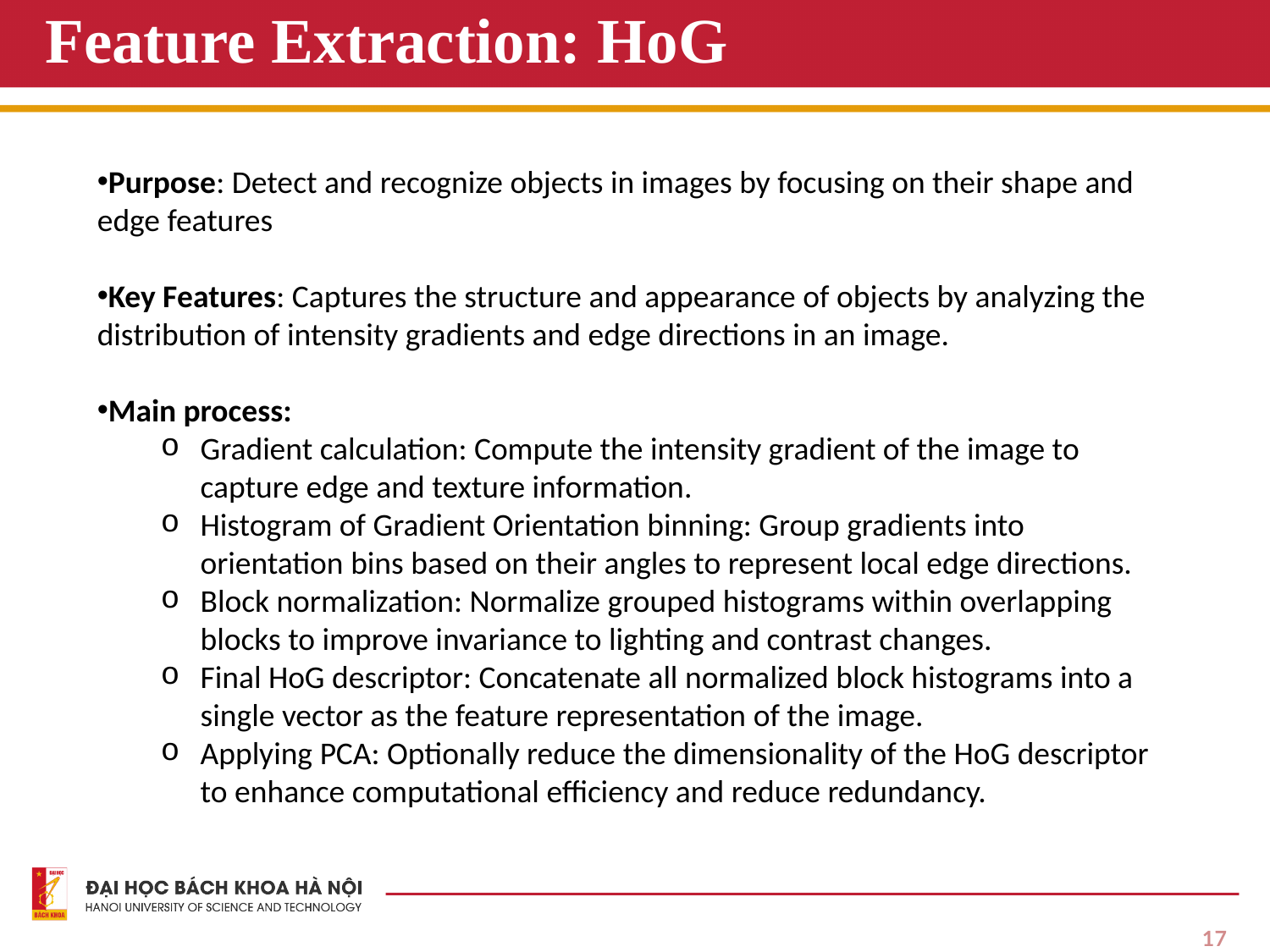

# Feature Extraction: HoG
Purpose: Detect and recognize objects in images by focusing on their shape and edge features

Key Features: Captures the structure and appearance of objects by analyzing the distribution of intensity gradients and edge directions in an image.

Main process:
Gradient calculation: Compute the intensity gradient of the image to capture edge and texture information.
Histogram of Gradient Orientation binning: Group gradients into orientation bins based on their angles to represent local edge directions.
Block normalization: Normalize grouped histograms within overlapping blocks to improve invariance to lighting and contrast changes.
Final HoG descriptor: Concatenate all normalized block histograms into a single vector as the feature representation of the image.
Applying PCA: Optionally reduce the dimensionality of the HoG descriptor to enhance computational efficiency and reduce redundancy.
17